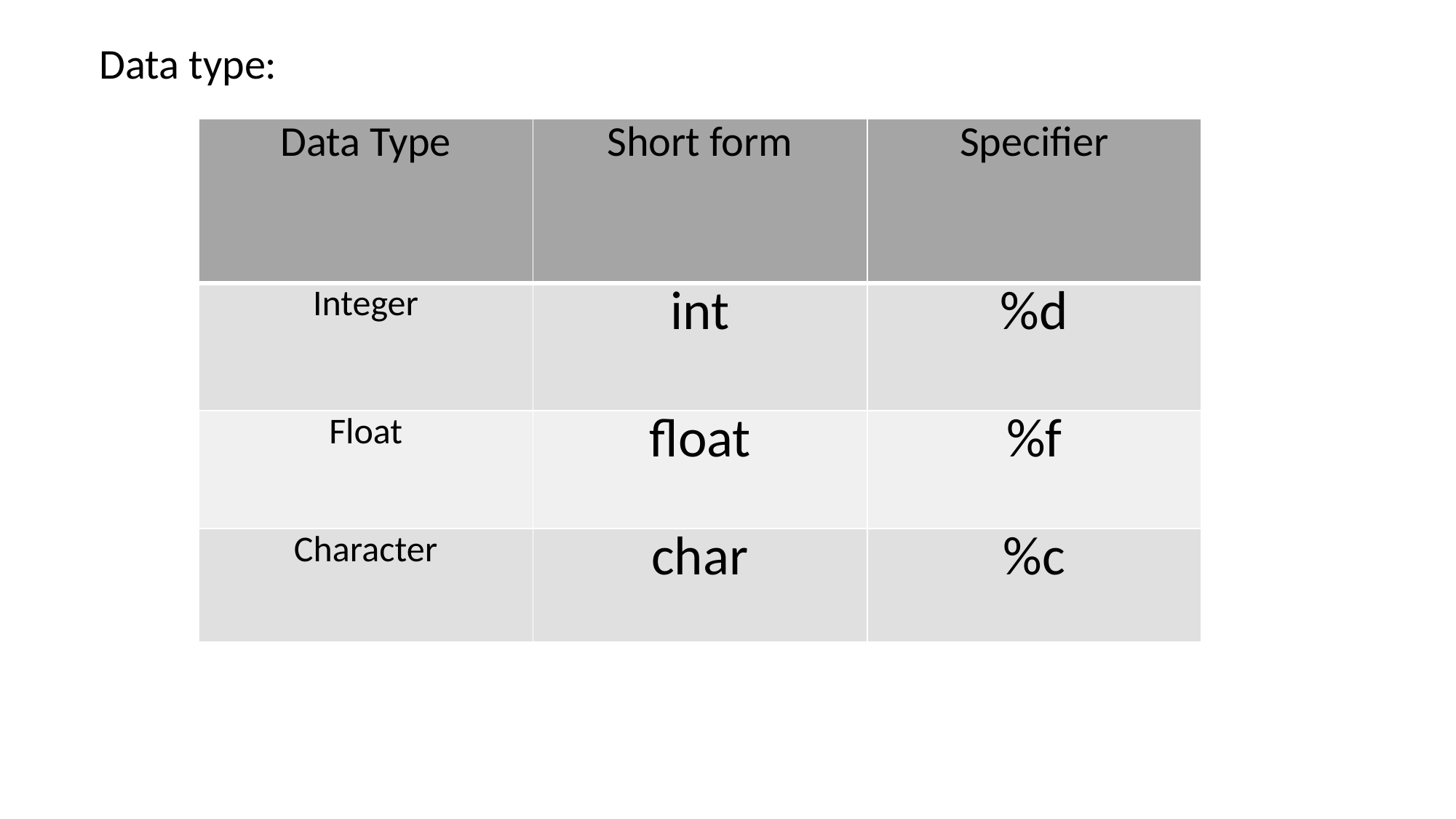

Data type:

| Data Type | Short form | Specifier |
| --- | --- | --- |
| Integer | int | %d |
| Float | float | %f |
| Character | char | %c |